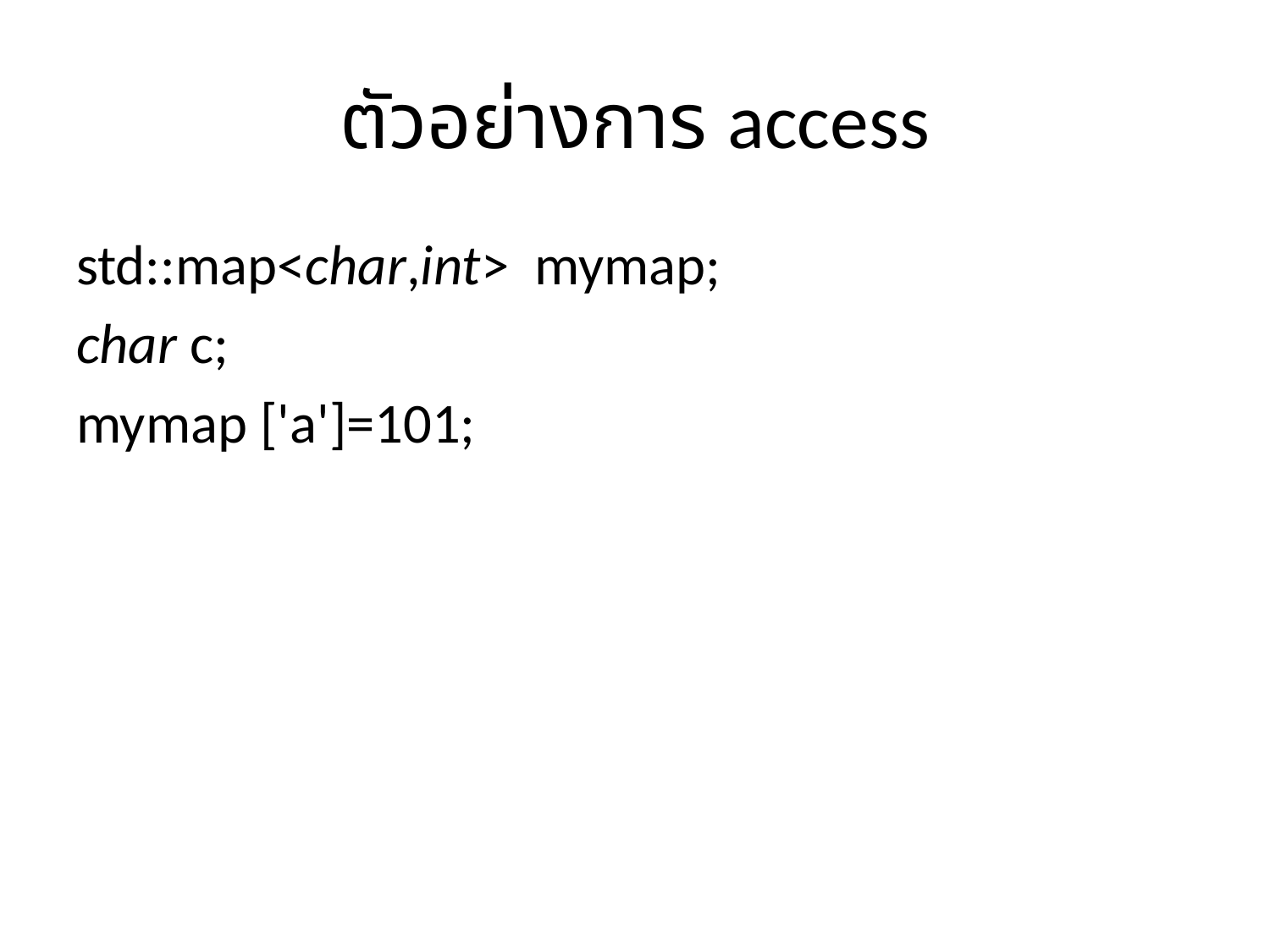

# ตัวอย่างการ access
std::map<char,int>  mymap;
char c;
mymap ['a']=101;